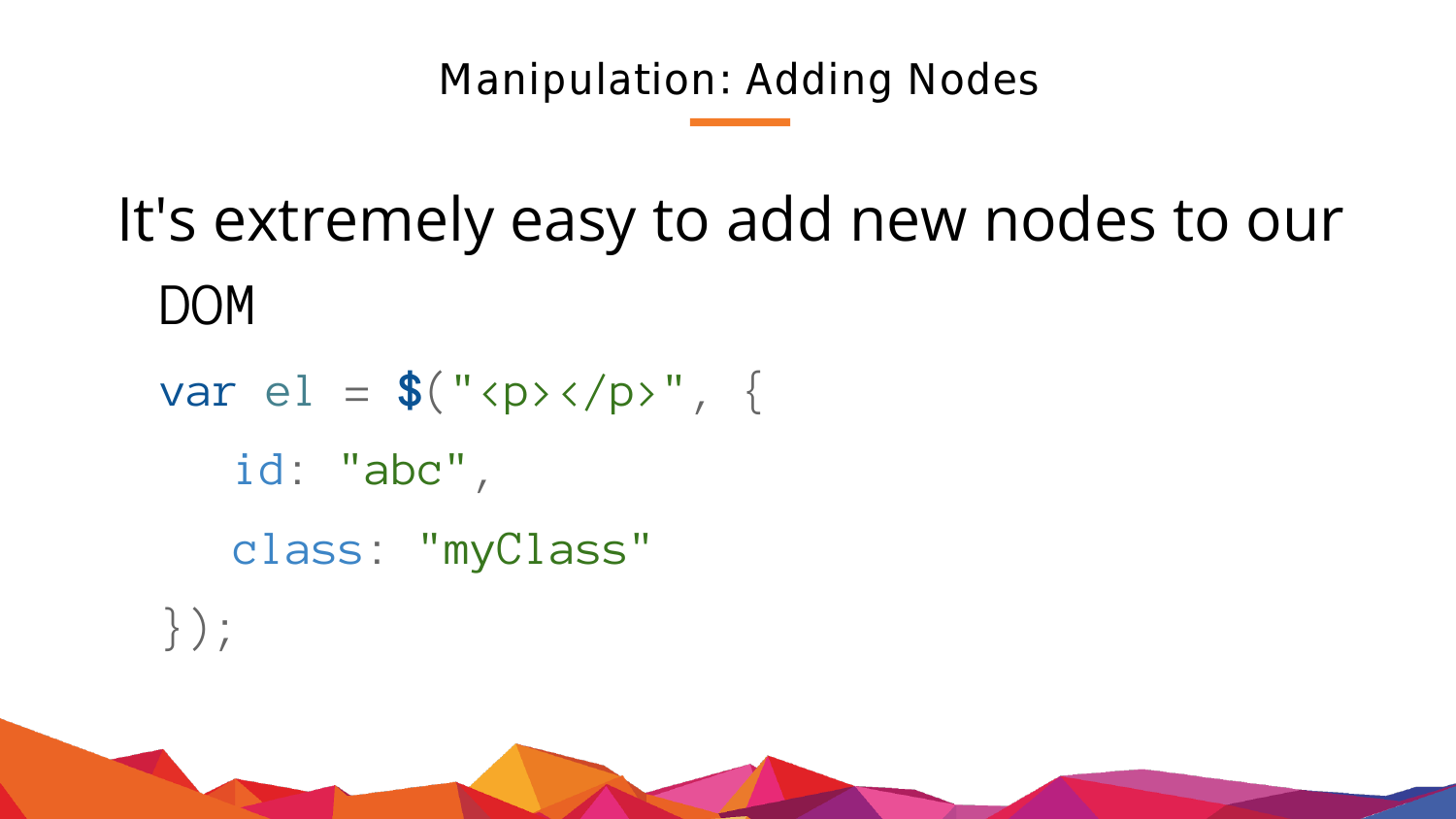

# Manipulation: Adding Nodes
It's extremely easy to add new nodes to our DOM
var el = $("<p></p>", {
id: "abc",
class: "myClass"
});